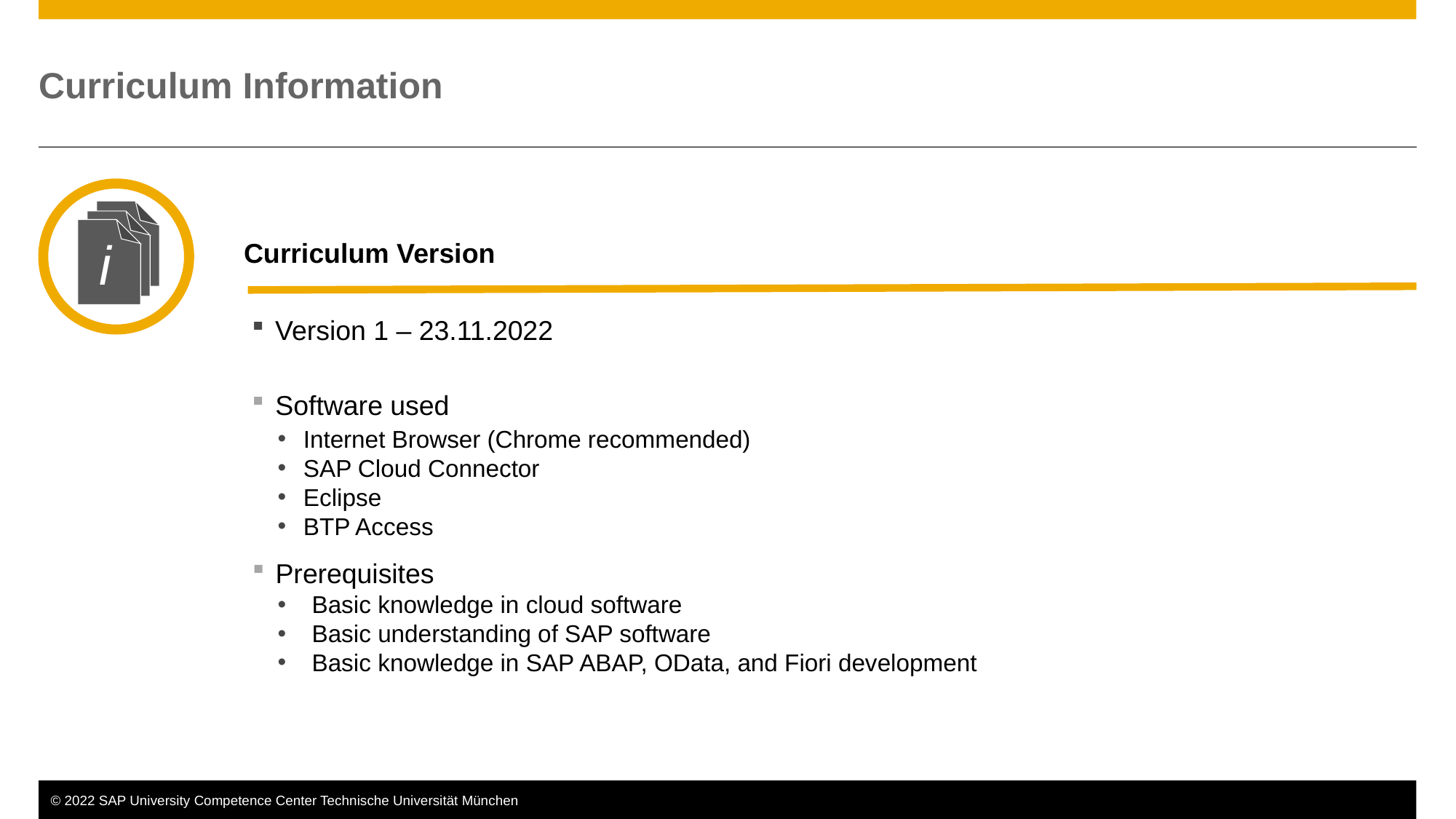

Version 1 – 23.11.2022
Internet Browser (Chrome recommended)
SAP Cloud Connector
Eclipse
BTP Access
Basic knowledge in cloud software
Basic understanding of SAP software
Basic knowledge in SAP ABAP, OData, and Fiori development